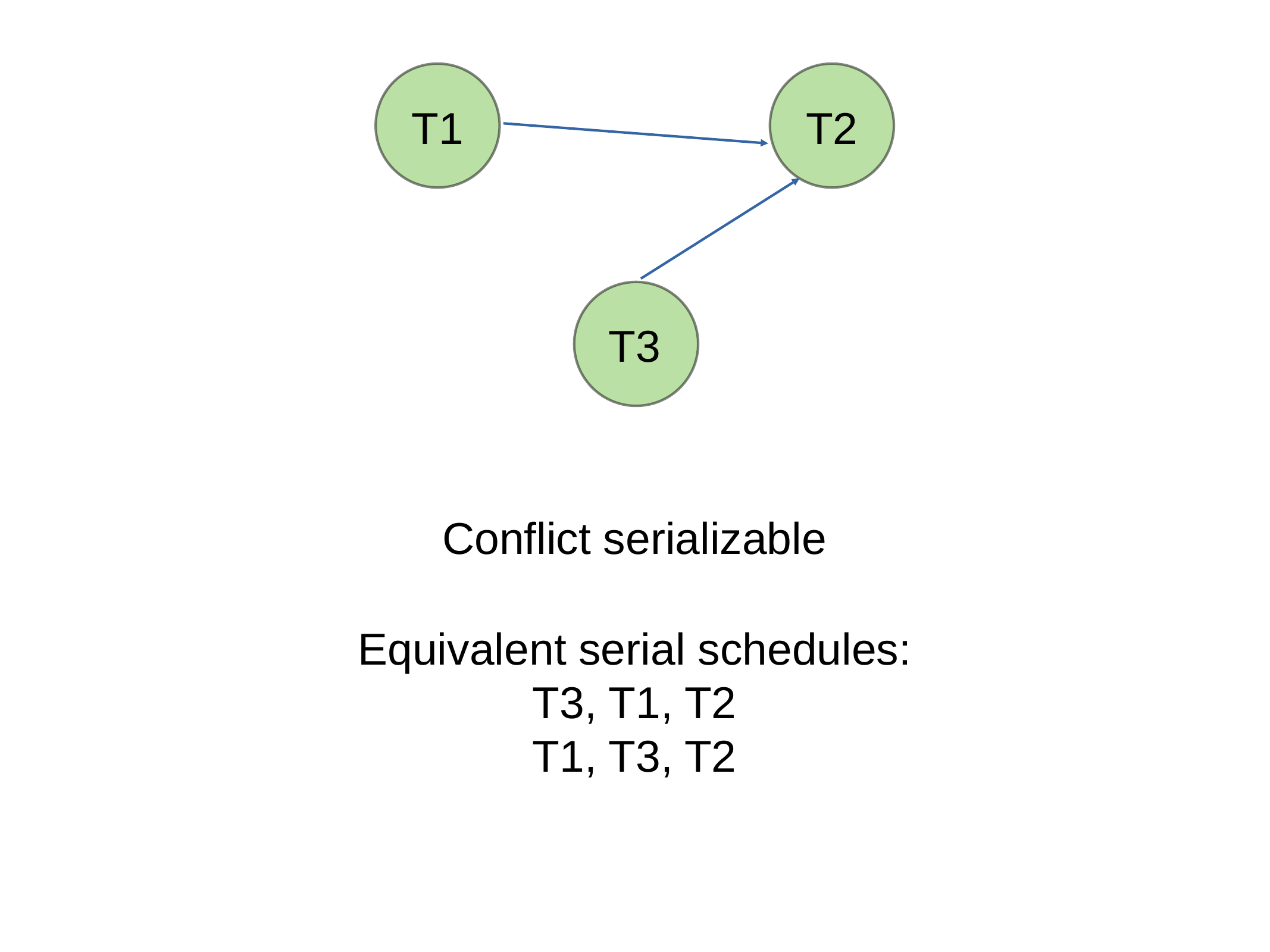

T1
T2

T3
Conflict serializable
Equivalent serial schedules:
T3, T1, T2
T1, T3, T2